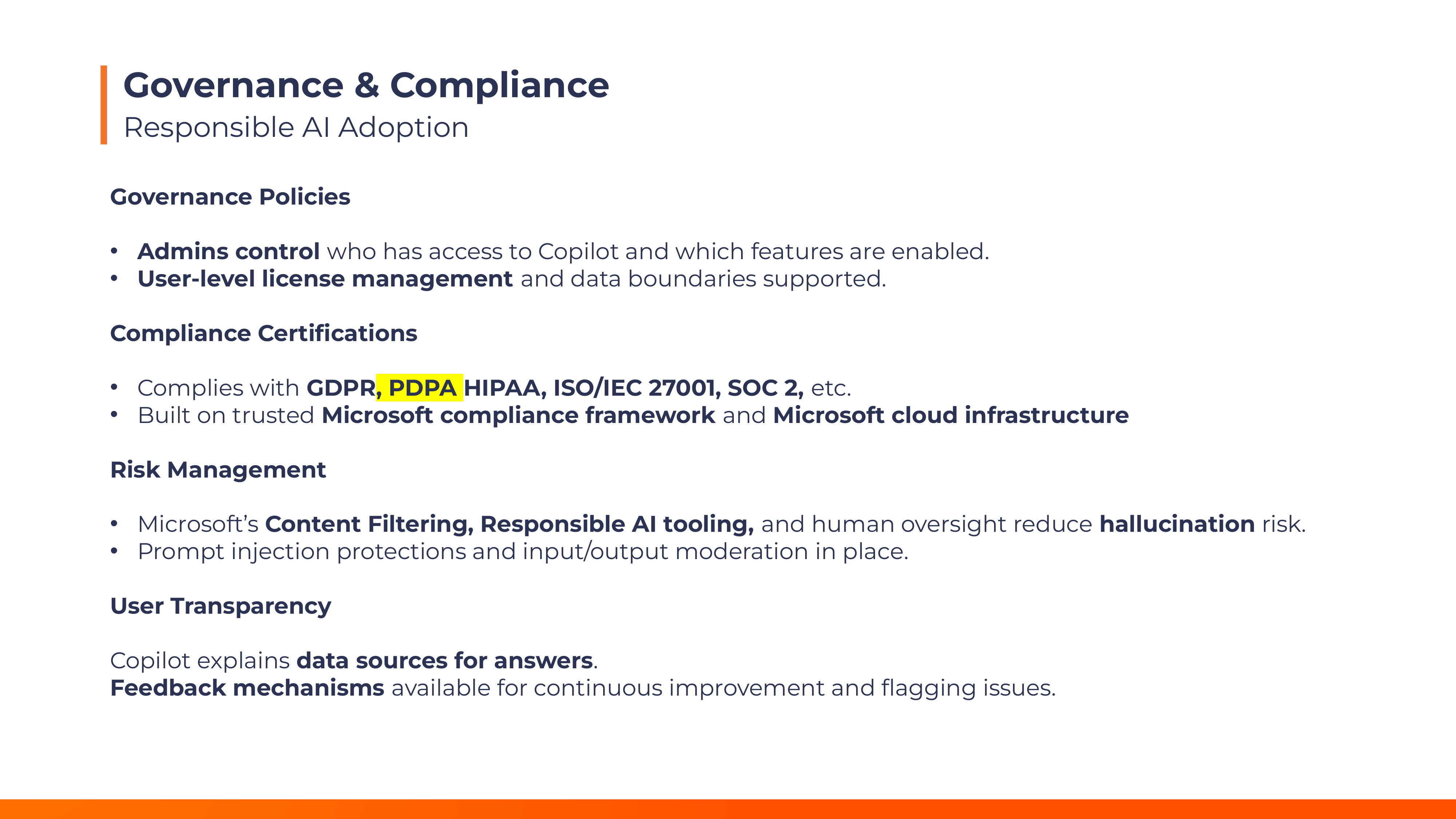

# Governance & Compliance
Responsible AI Adoption
Governance Policies

Admins control who has access to Copilot and which features are enabled.
User-level license management and data boundaries supported.

Compliance Certifications

Complies with GDPR, PDPA HIPAA, ISO/IEC 27001, SOC 2, etc.
Built on trusted Microsoft compliance framework and Microsoft cloud infrastructure

Risk Management

Microsoft’s Content Filtering, Responsible AI tooling, and human oversight reduce hallucination risk.
Prompt injection protections and input/output moderation in place.

User Transparency

Copilot explains data sources for answers.
Feedback mechanisms available for continuous improvement and flagging issues.